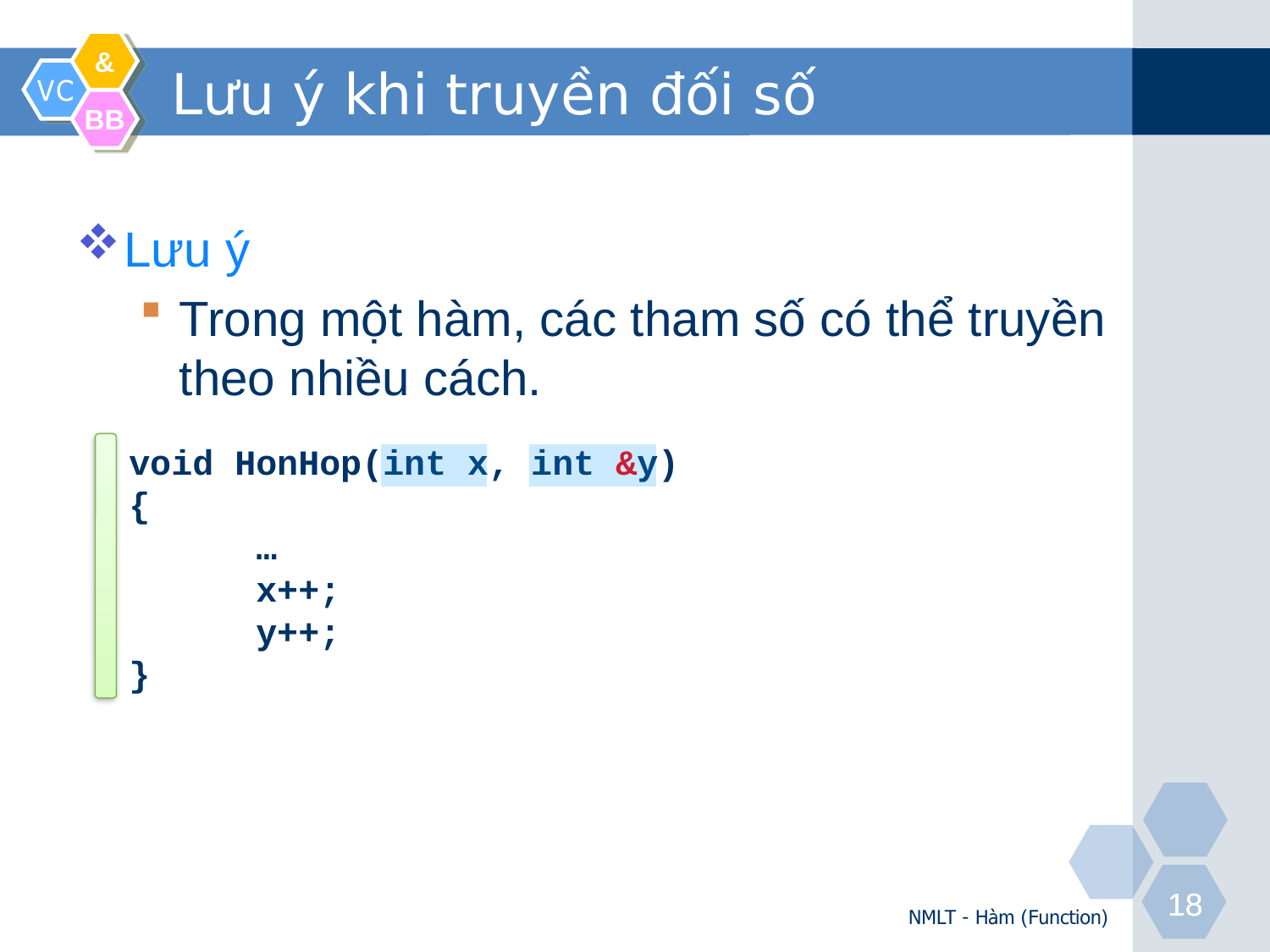

# Lưu ý khi truyền đối số
Lưu ý
Trong một hàm, các tham số có thể truyền theo nhiều cách.

void HonHop(int x, int &y)
{
	…
	x++;
	y++;
}

NMLT - Hàm (Function)